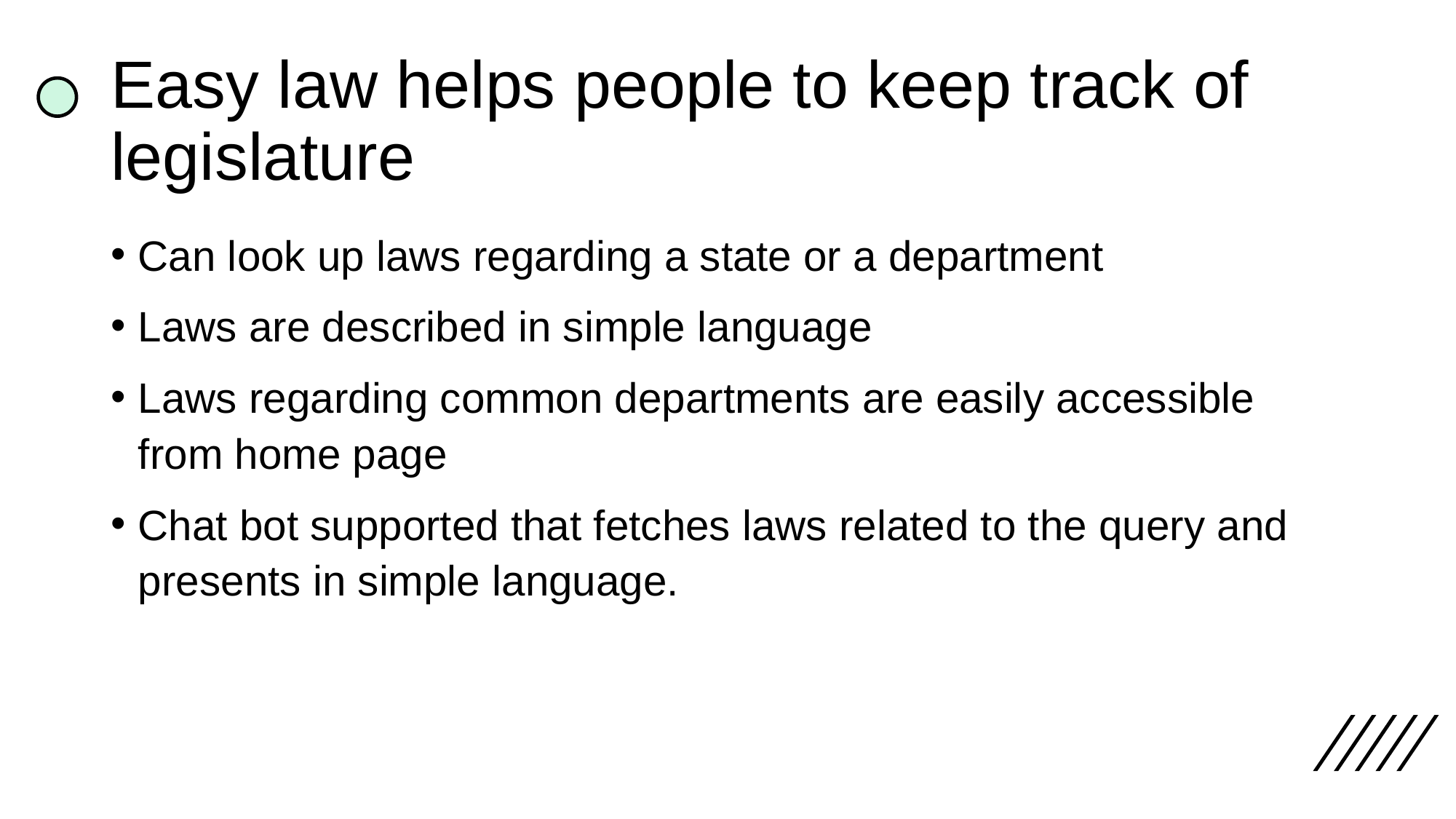

# Easy law helps people to keep track of legislature
Can look up laws regarding a state or a department
Laws are described in simple language
Laws regarding common departments are easily accessible from home page
Chat bot supported that fetches laws related to the query and presents in simple language.